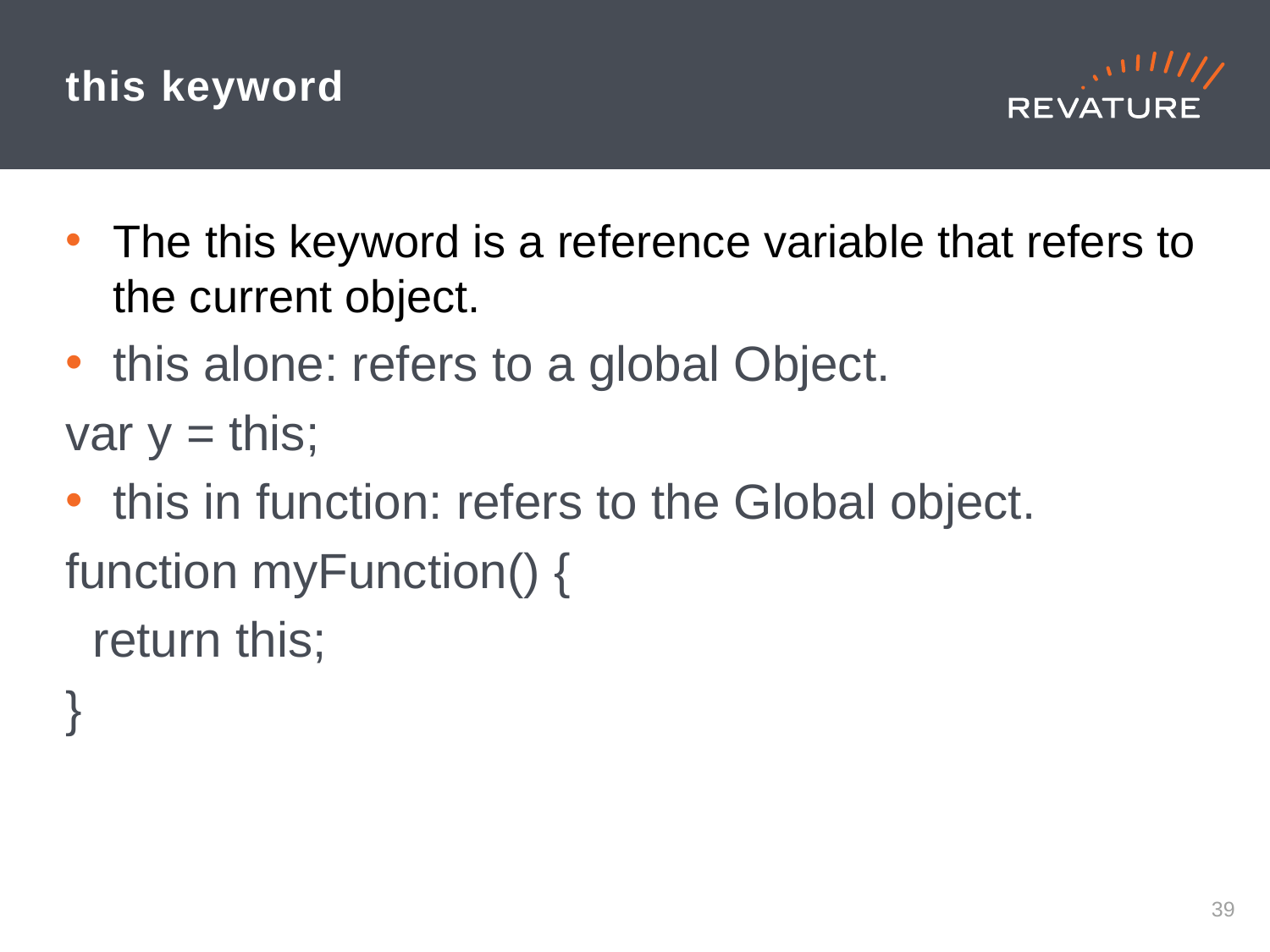

# this keyword
The this keyword is a reference variable that refers to the current object.
this alone: refers to a global Object.
var y = this;
this in function: refers to the Global object.
function myFunction() {
  return this;
}

39